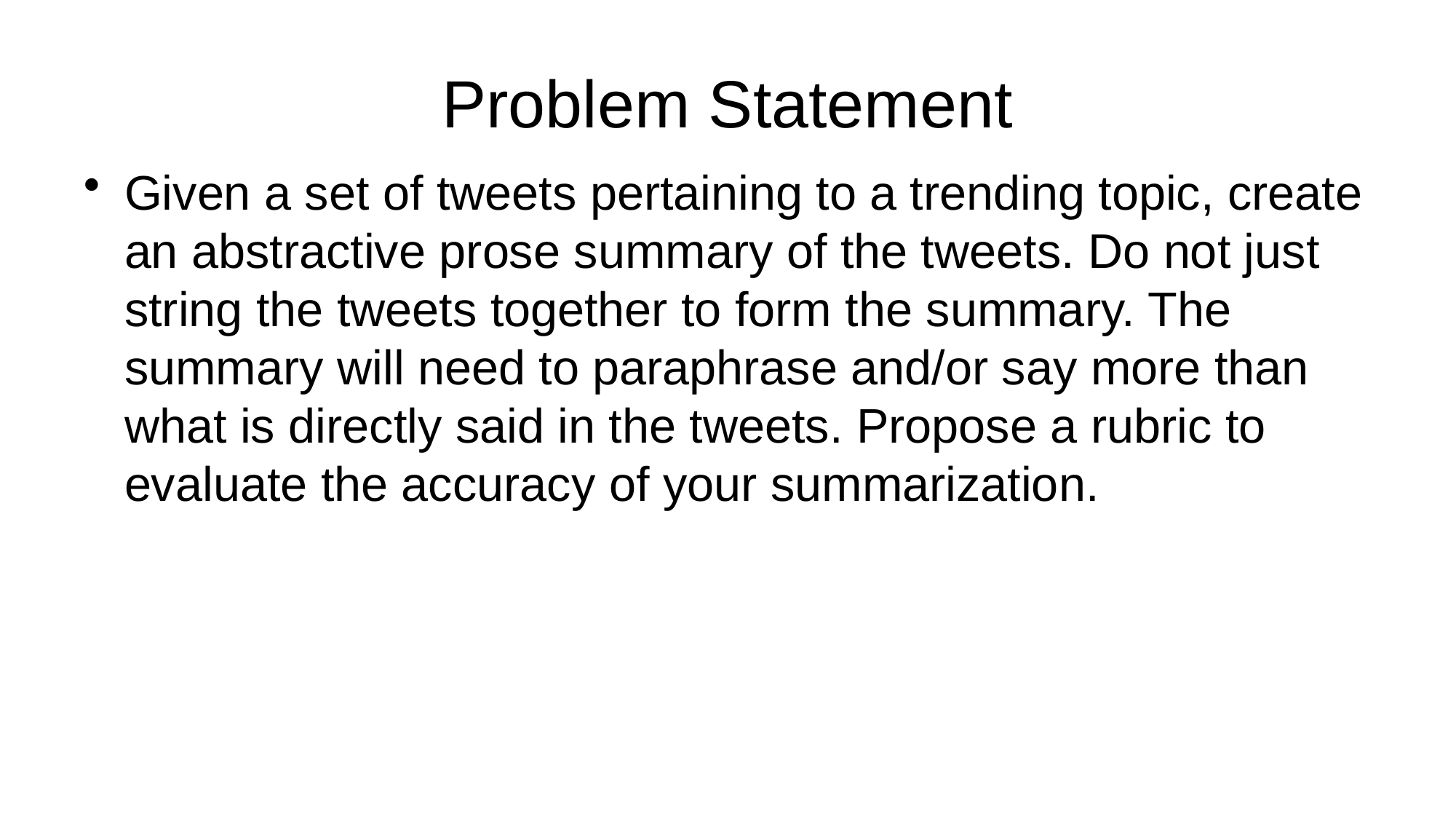

# Problem Statement
Given a set of tweets pertaining to a trending topic, create an abstractive prose summary of the tweets. Do not just string the tweets together to form the summary. The summary will need to paraphrase and/or say more than what is directly said in the tweets. Propose a rubric to evaluate the accuracy of your summarization.